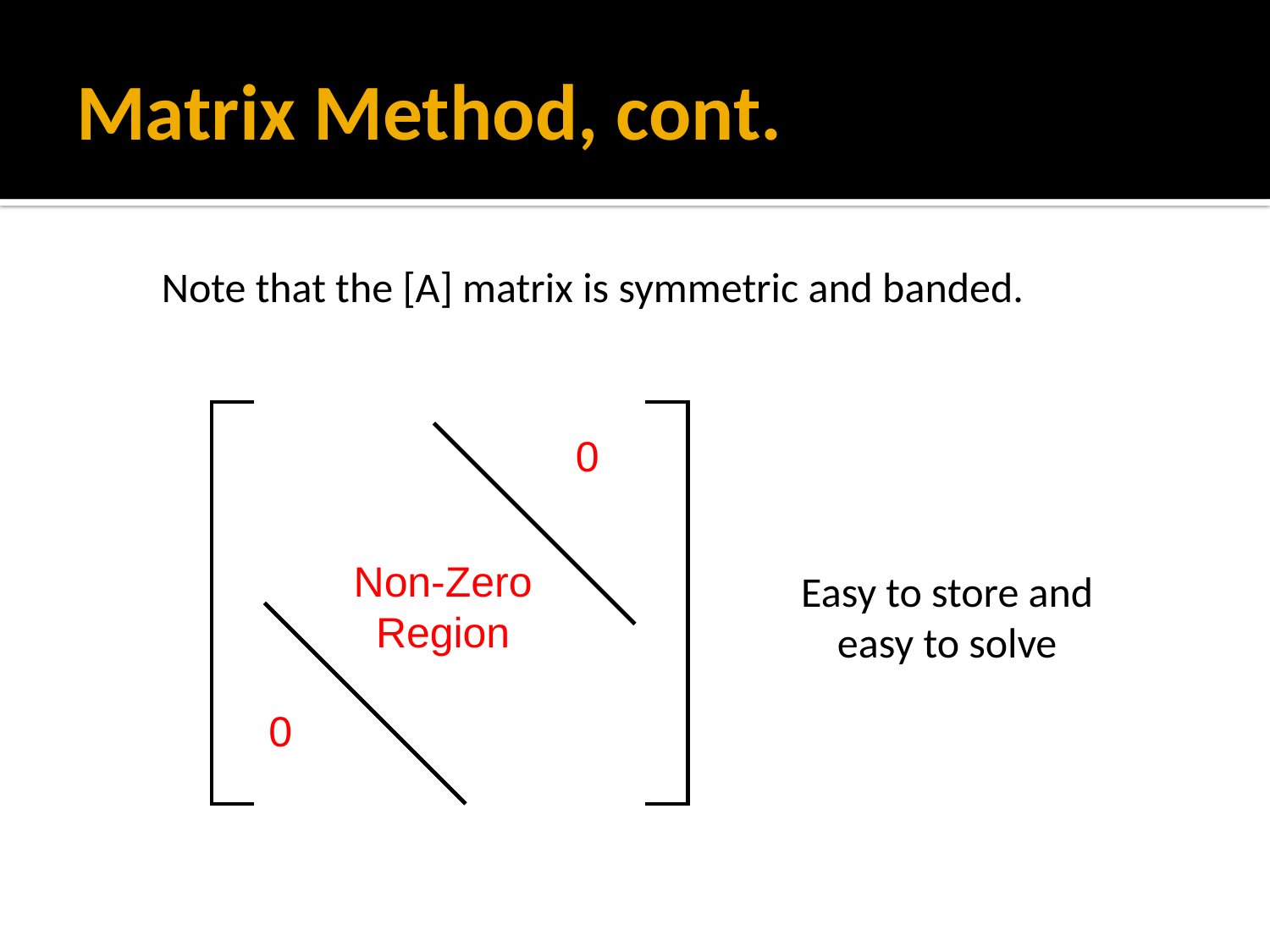

# Matrix Method, cont.
Note that the [A] matrix is symmetric and banded.

0
Non-Zero Region
Easy to store and easy to solve

0